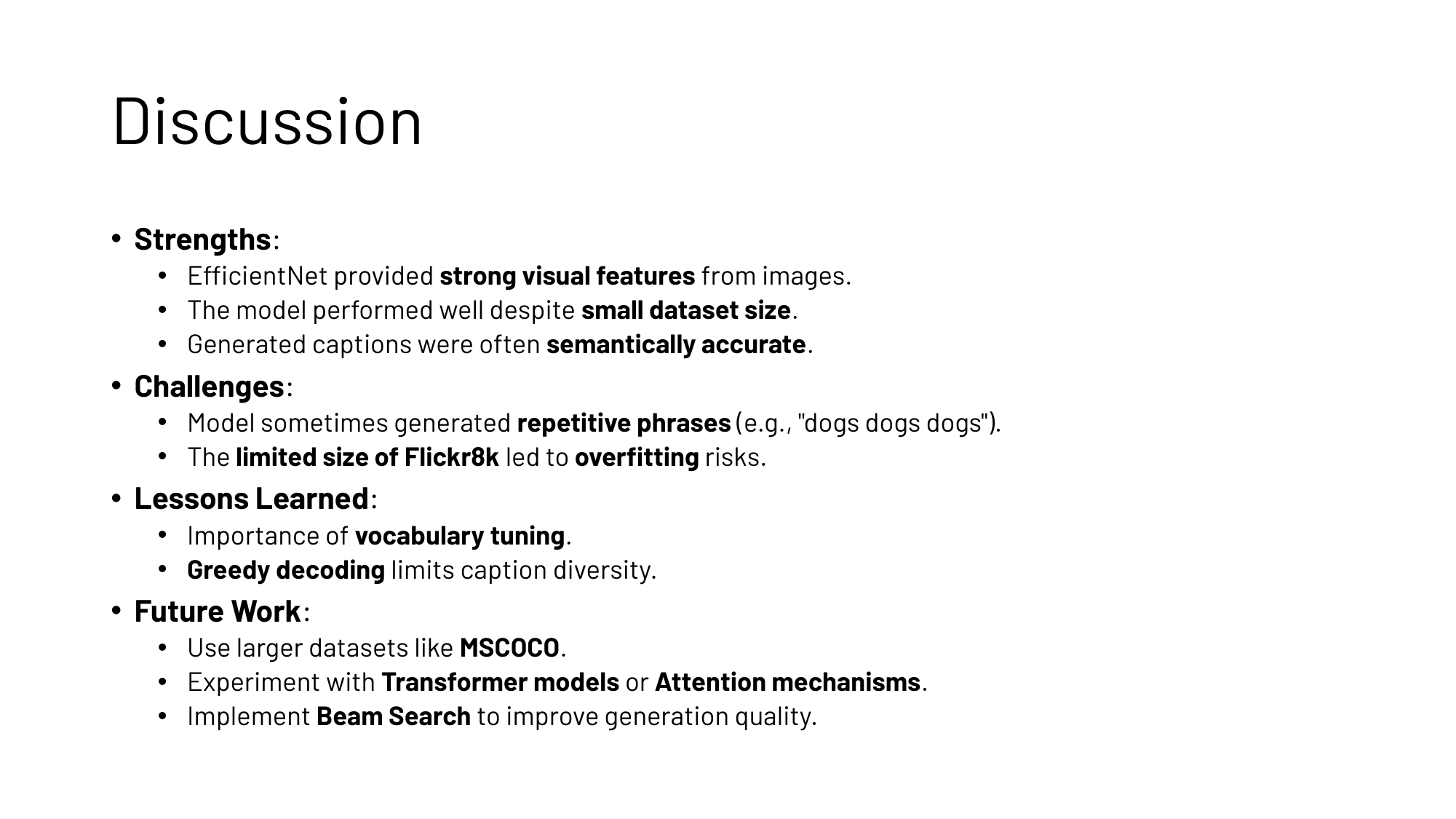

# Discussion
Strengths:
EfficientNet provided strong visual features from images.
The model performed well despite small dataset size.
Generated captions were often semantically accurate.
Challenges:
Model sometimes generated repetitive phrases (e.g., "dogs dogs dogs").
The limited size of Flickr8k led to overfitting risks.
Lessons Learned:
Importance of vocabulary tuning.
Greedy decoding limits caption diversity.
Future Work:
Use larger datasets like MSCOCO.
Experiment with Transformer models or Attention mechanisms.
Implement Beam Search to improve generation quality.